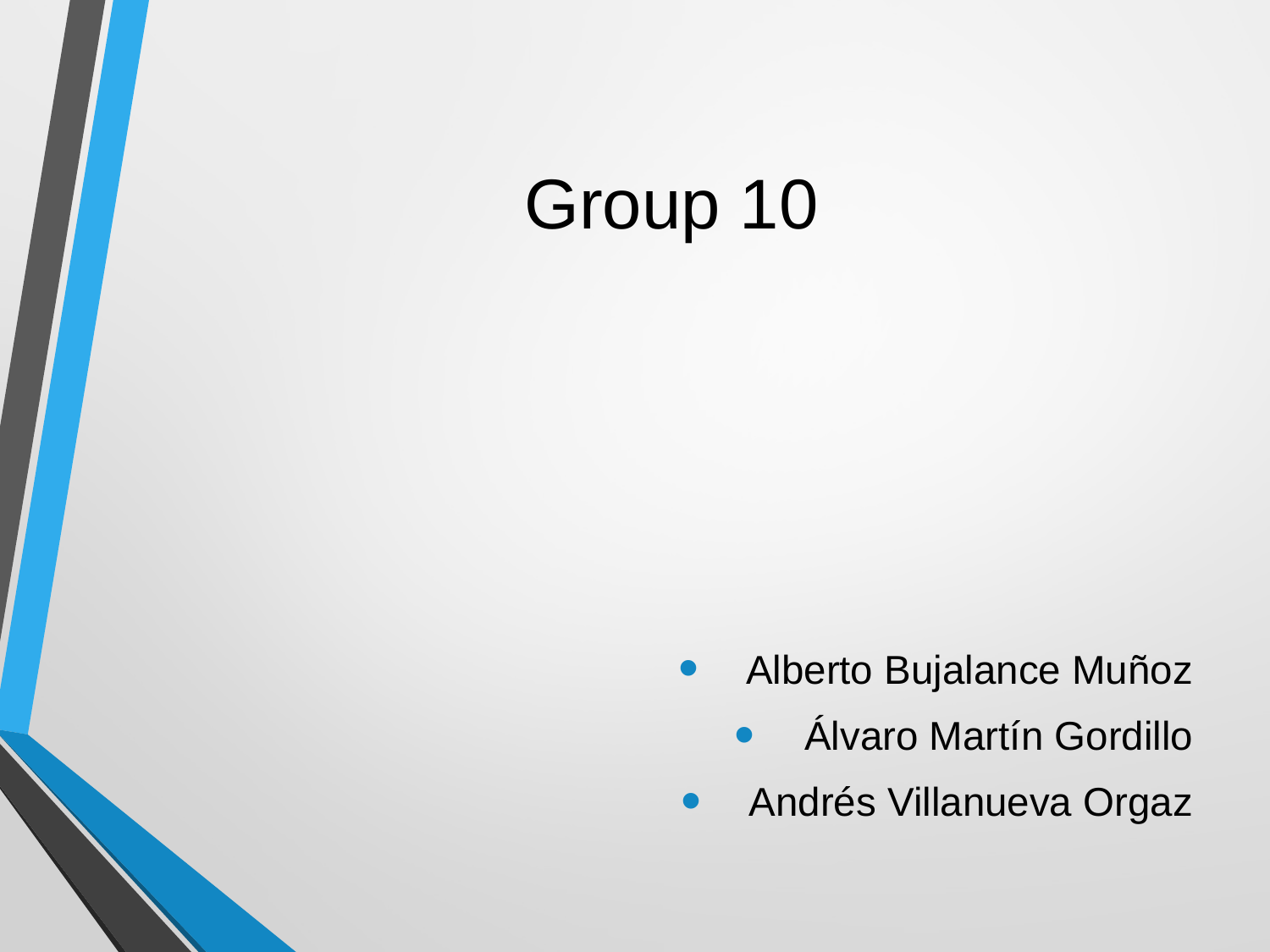

# Group 10

Alberto Bujalance Muñoz
Álvaro Martín Gordillo
Andrés Villanueva Orgaz